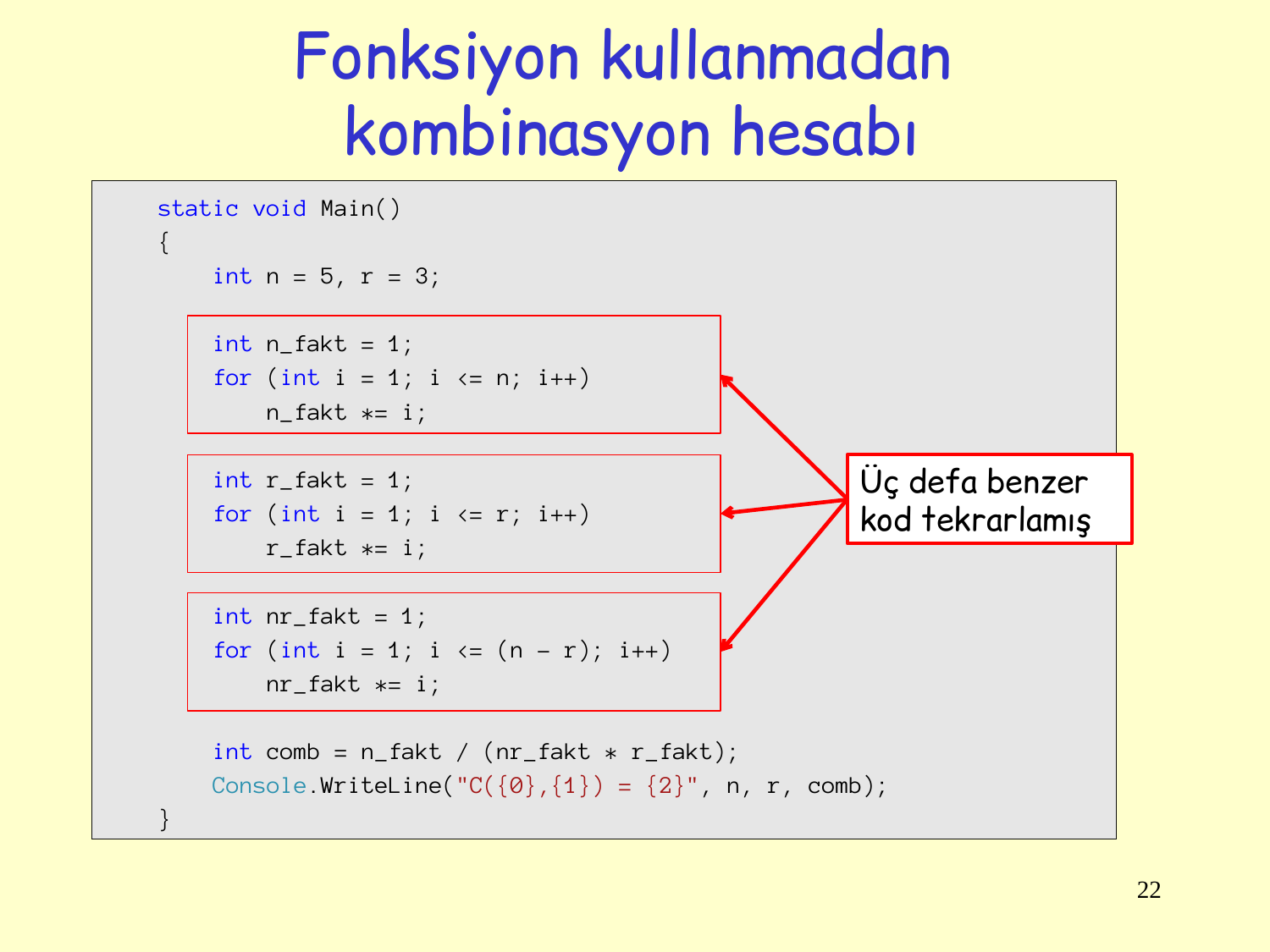

# Fonksiyon kullanmadan kombinasyon hesabı
    static void Main()
    {
        int n = 5, r = 3;

        int n_fakt = 1;
        for (int i = 1; i <= n; i++)
            n_fakt *= i;

        int r_fakt = 1;
        for (int i = 1; i <= r; i++)
            r_fakt *= i;

        int nr_fakt = 1;
        for (int i = 1; i <= (n - r); i++)
            nr_fakt *= i;

        int comb = n_fakt / (nr_fakt * r_fakt);
        Console.WriteLine("C({0},{1}) = {2}", n, r, comb);
    }

Üç defa benzer kod tekrarlamış

22